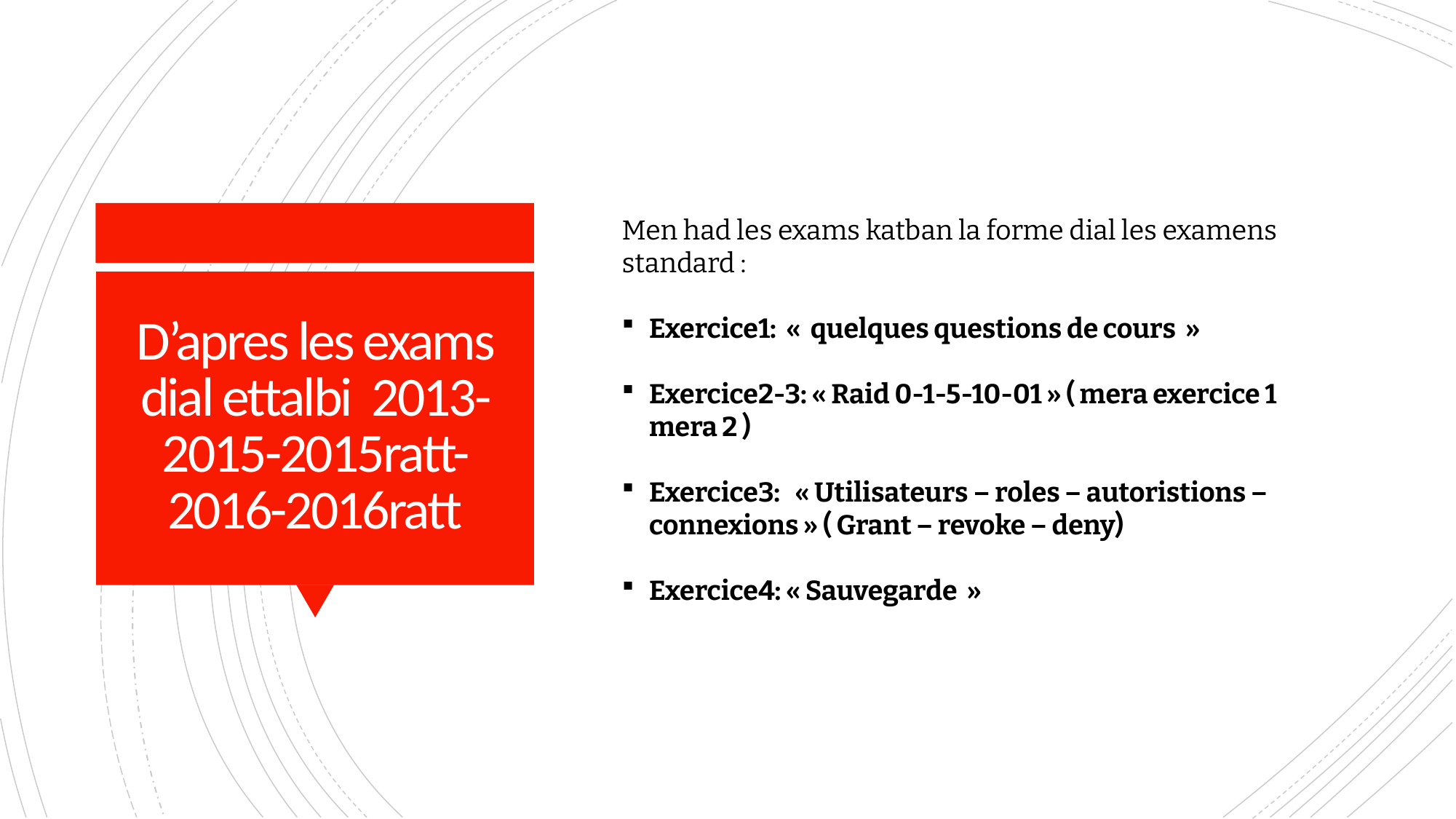

Men had les exams katban la forme dial les examens standard :

Exercice1:  «  quelques questions de cours  »

Exercice2-3: « Raid 0-1-5-10-01 » ( mera exercice 1 mera 2 )

Exercice3:   « Utilisateurs – roles – autoristions – connexions » ( Grant – revoke – deny)

Exercice4: « Sauvegarde  »
# D’apres les exams dial ettalbi  2013-2015-2015ratt-2016-2016ratt